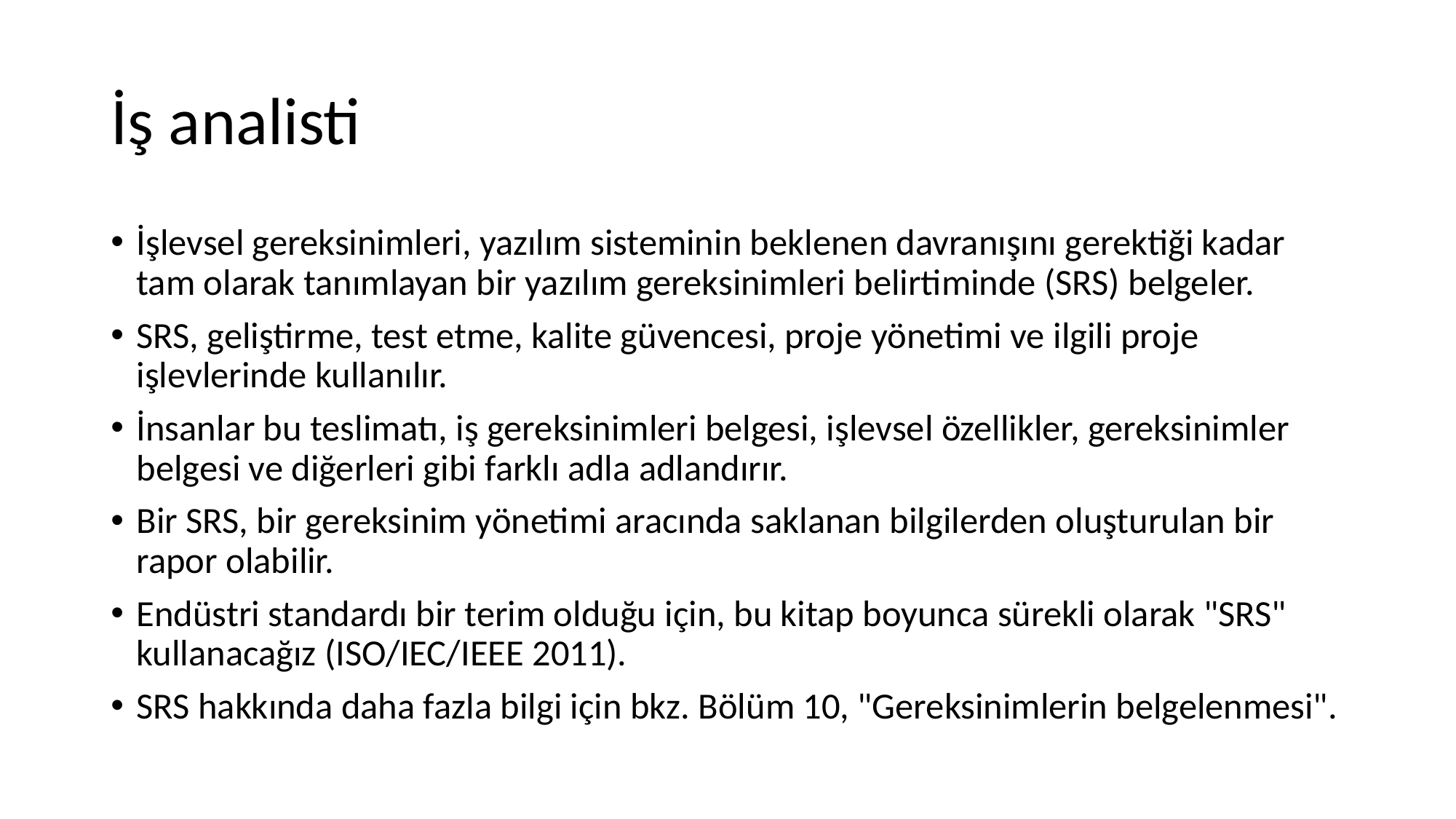

# İş analisti
İşlevsel gereksinimleri, yazılım sisteminin beklenen davranışını gerektiği kadar tam olarak tanımlayan bir yazılım gereksinimleri belirtiminde (SRS) belgeler.
SRS, geliştirme, test etme, kalite güvencesi, proje yönetimi ve ilgili proje işlevlerinde kullanılır.
İnsanlar bu teslimatı, iş gereksinimleri belgesi, işlevsel özellikler, gereksinimler belgesi ve diğerleri gibi farklı adla adlandırır.
Bir SRS, bir gereksinim yönetimi aracında saklanan bilgilerden oluşturulan bir rapor olabilir.
Endüstri standardı bir terim olduğu için, bu kitap boyunca sürekli olarak "SRS" kullanacağız (ISO/IEC/IEEE 2011).
SRS hakkında daha fazla bilgi için bkz. Bölüm 10, "Gereksinimlerin belgelenmesi".